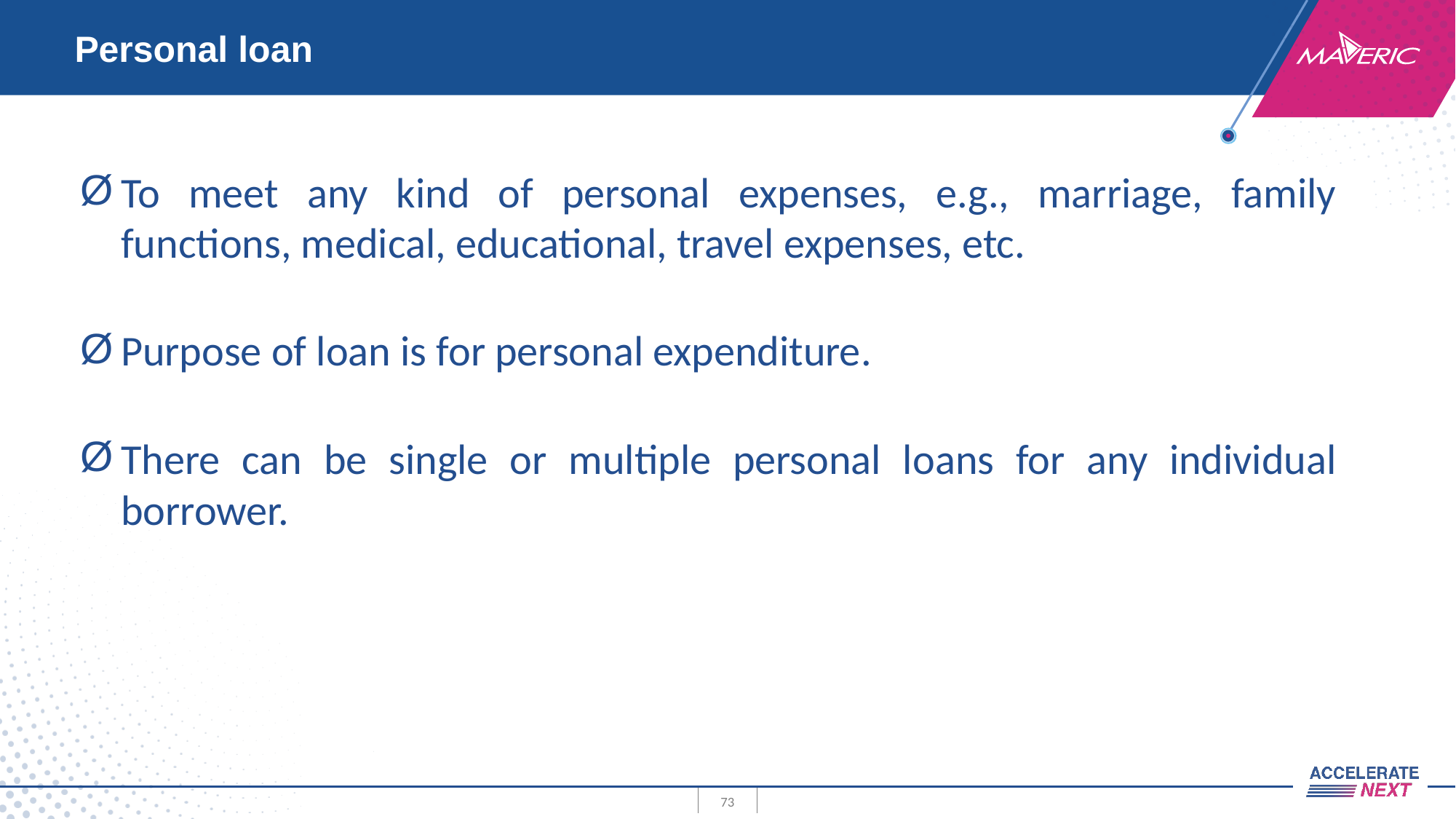

# Personal loan
To meet any kind of personal expenses, e.g., marriage, family functions, medical, educational, travel expenses, etc.

Purpose of loan is for personal expenditure.

There can be single or multiple personal loans for any individual borrower.

73